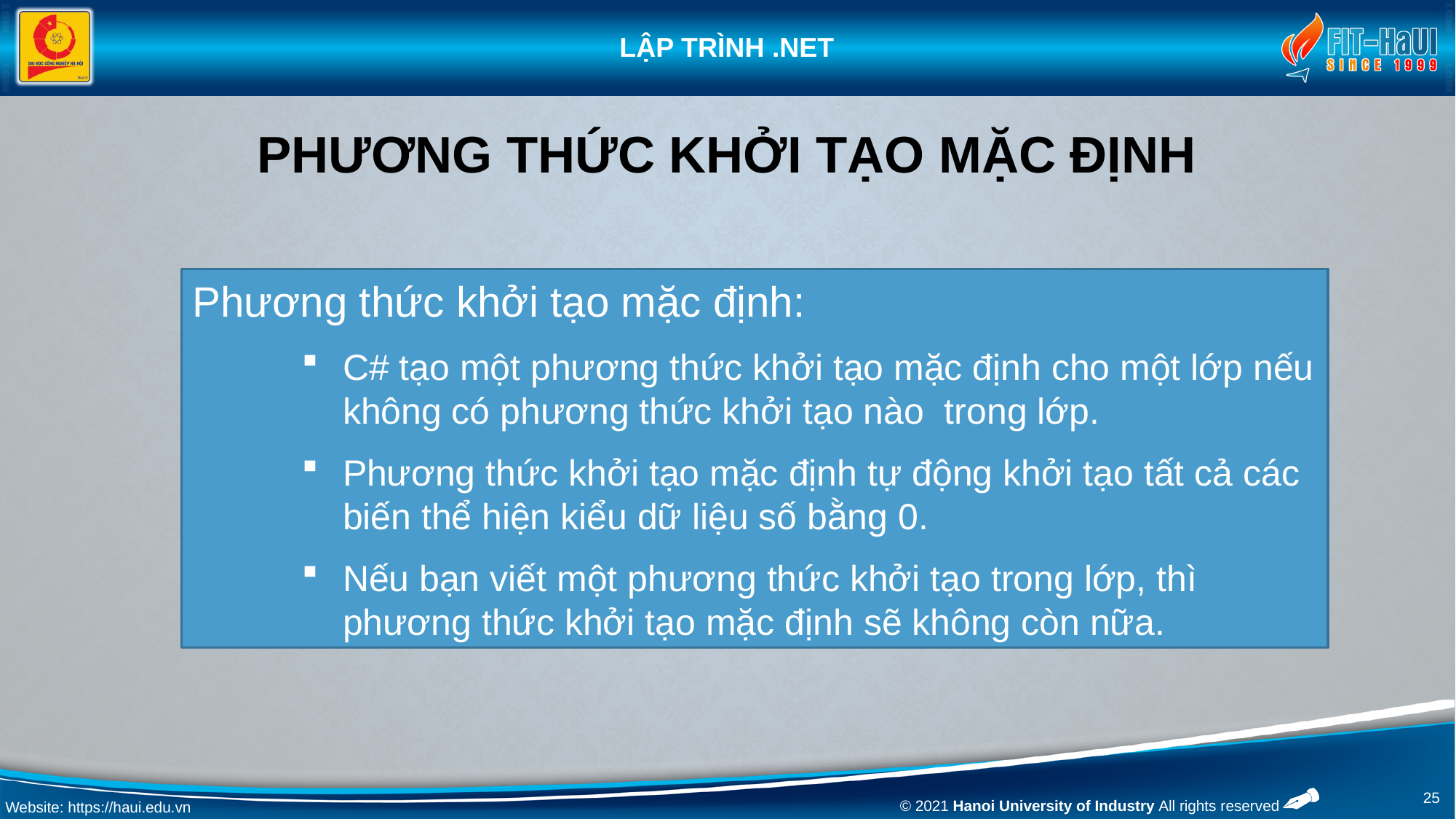

# Phương thức khởi tạo mặc định
Phương thức khởi tạo mặc định:
C# tạo một phương thức khởi tạo mặc định cho một lớp nếu không có phương thức khởi tạo nào  trong lớp.
Phương thức khởi tạo mặc định tự động khởi tạo tất cả các biến thể hiện kiểu dữ liệu số bằng 0.
Nếu bạn viết một phương thức khởi tạo trong lớp, thì phương thức khởi tạo mặc định sẽ không còn nữa.